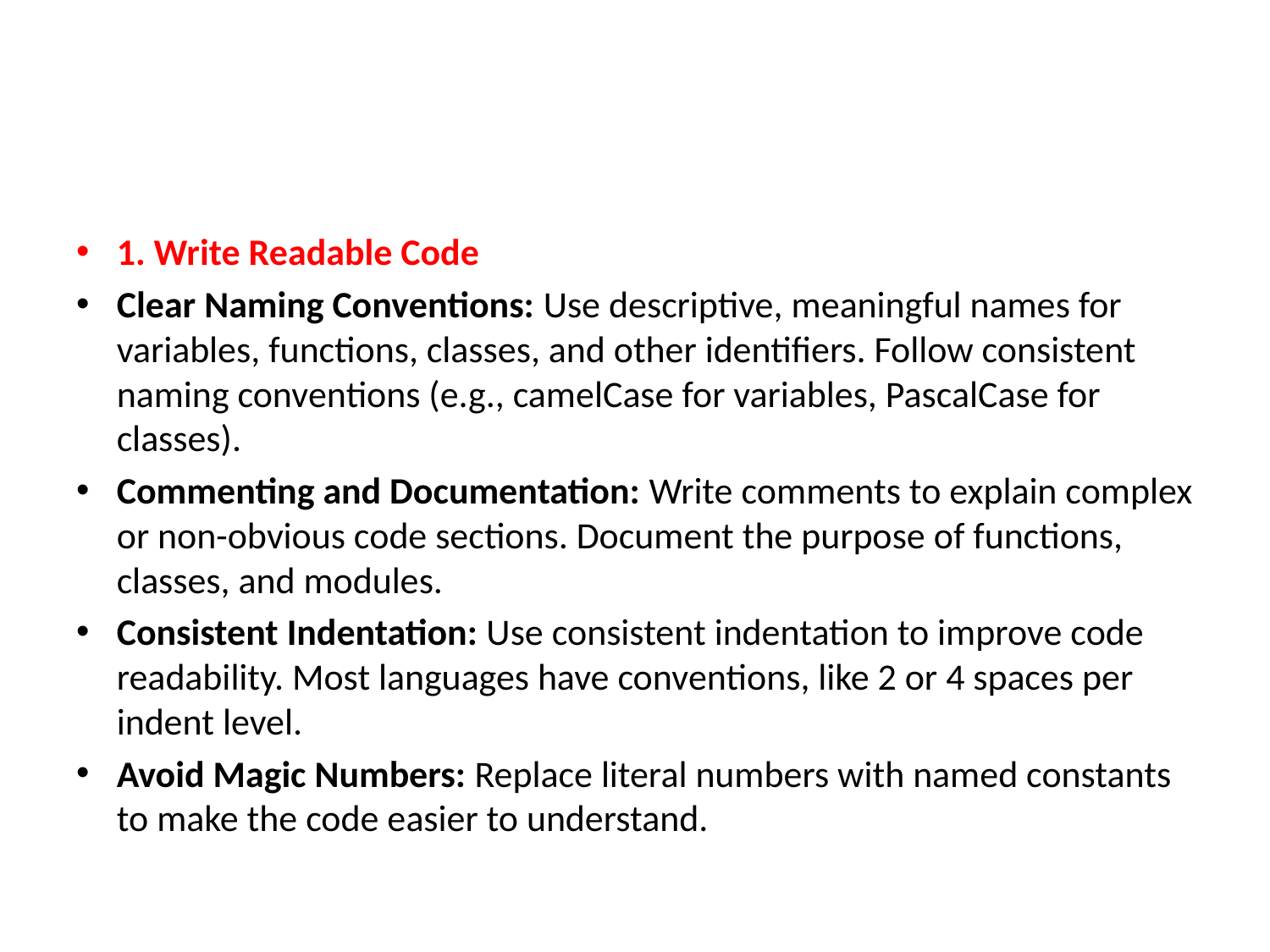

#
1. Write Readable Code
Clear Naming Conventions: Use descriptive, meaningful names for variables, functions, classes, and other identifiers. Follow consistent naming conventions (e.g., camelCase for variables, PascalCase for classes).
Commenting and Documentation: Write comments to explain complex or non-obvious code sections. Document the purpose of functions, classes, and modules.
Consistent Indentation: Use consistent indentation to improve code readability. Most languages have conventions, like 2 or 4 spaces per indent level.
Avoid Magic Numbers: Replace literal numbers with named constants to make the code easier to understand.